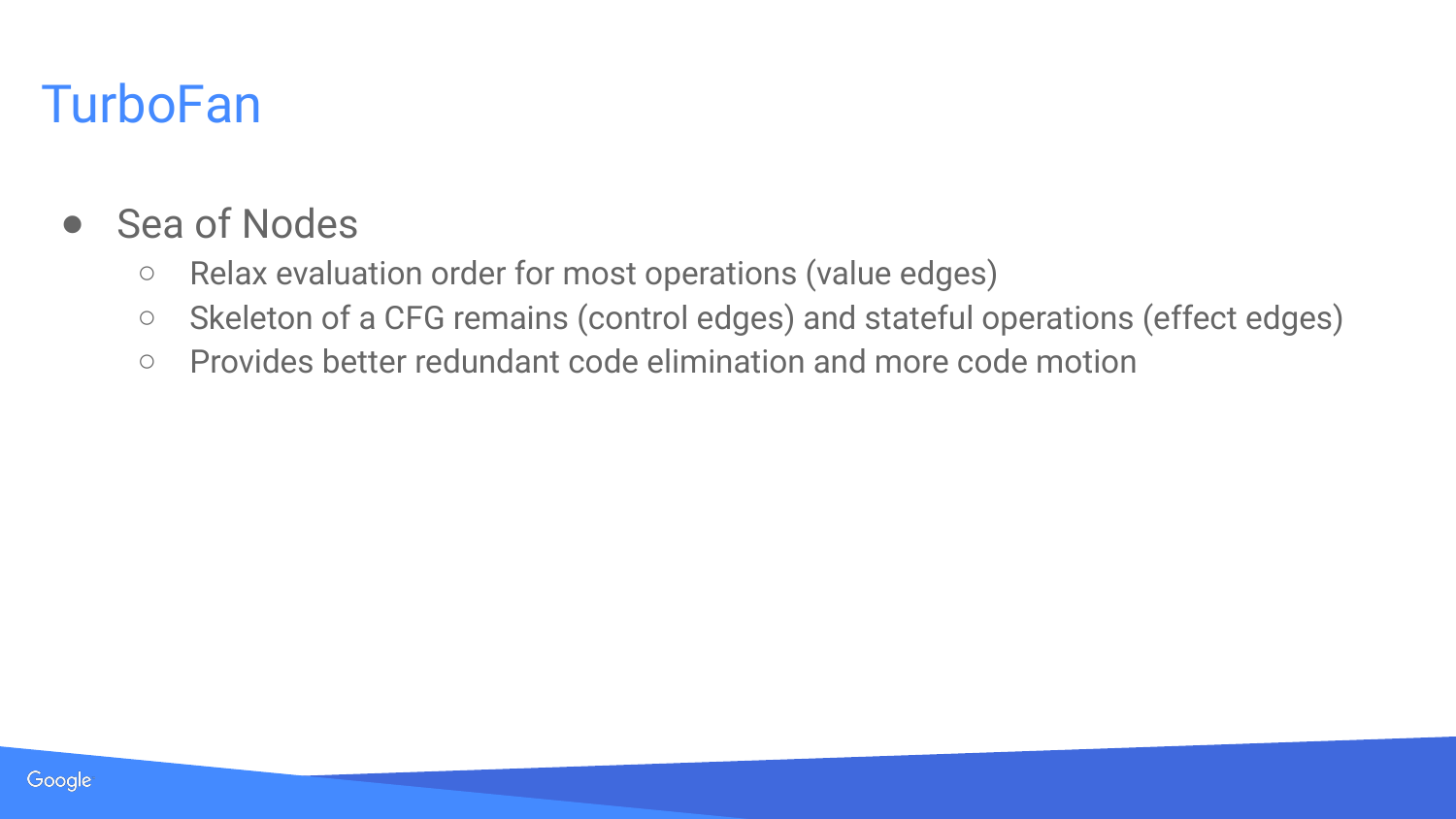

# TurboFan
Sea of Nodes
Relax evaluation order for most operations (value edges)
Skeleton of a CFG remains (control edges) and stateful operations (effect edges)
Provides better redundant code elimination and more code motion